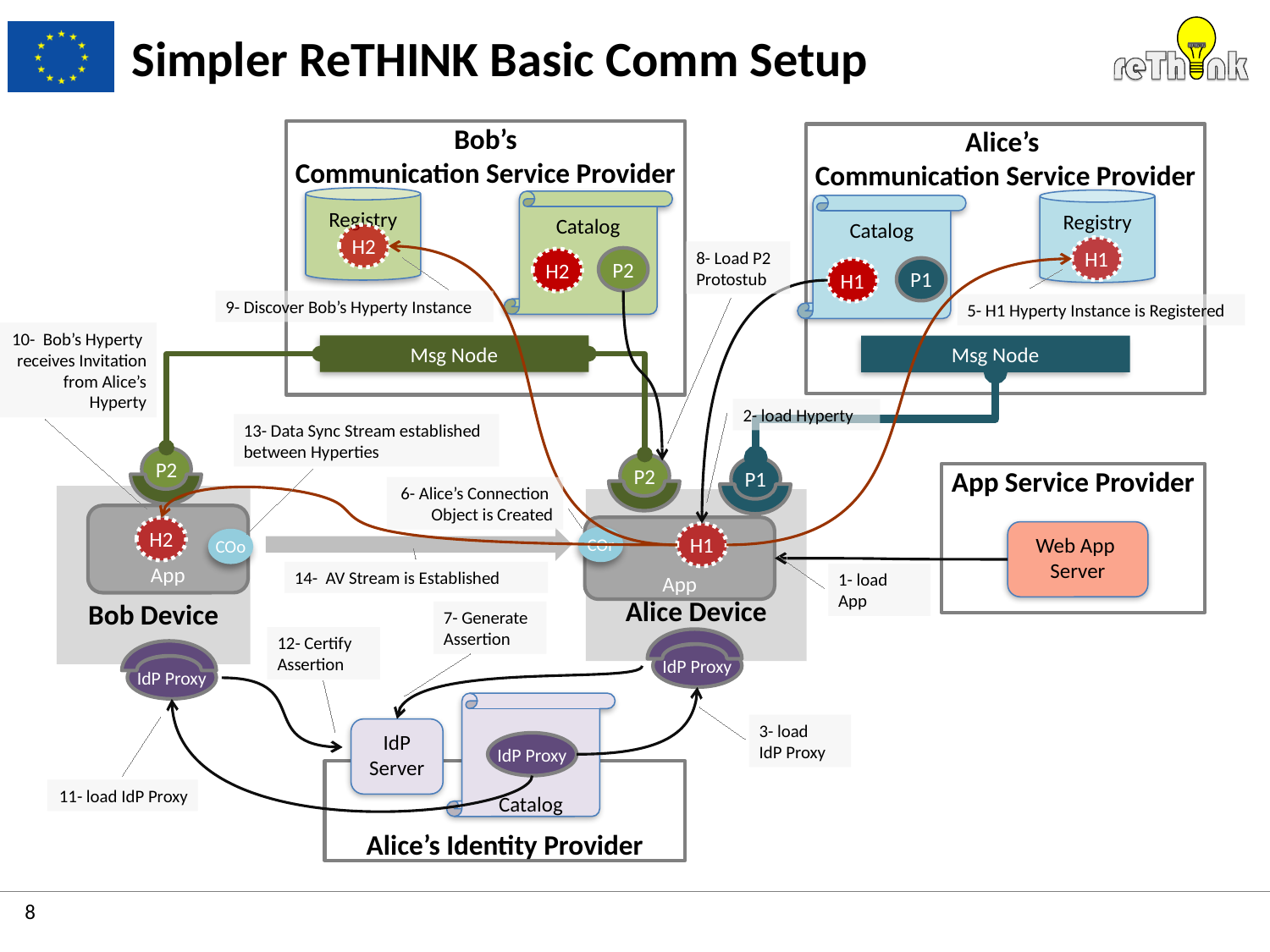

Simpler ReTHINK Basic Comm Setup
Bob’s
Communication Service Provider
Alice’s
Communication Service Provider
Registry
Registry
H1
Catalog
Catalog
P1
H1
H2
8- Load P2
Protostub
P2
H2
9- Discover Bob’s Hyperty Instance
5- H1 Hyperty Instance is Registered
10-  Bob’s Hyperty
receives Invitation
 from Alice’s Hyperty
Msg Node
Msg Node
2- load Hyperty
13- Data Sync Stream established between Hyperties

P2

P2

P1
App Service Provider
6- Alice’s Connection
Object is Created
Bob Device

Alice Device
App
App
H2
Web App
Server
H1
COr

COo
14-  AV Stream is Established
1- load App
7- Generate
Assertion
12- Certify
Assertion

IdP Proxy
IdP Proxy
Catalog
3- load
IdP Proxy
IdP
Server
IdP Proxy
Alice’s Identity Provider
11- load IdP Proxy